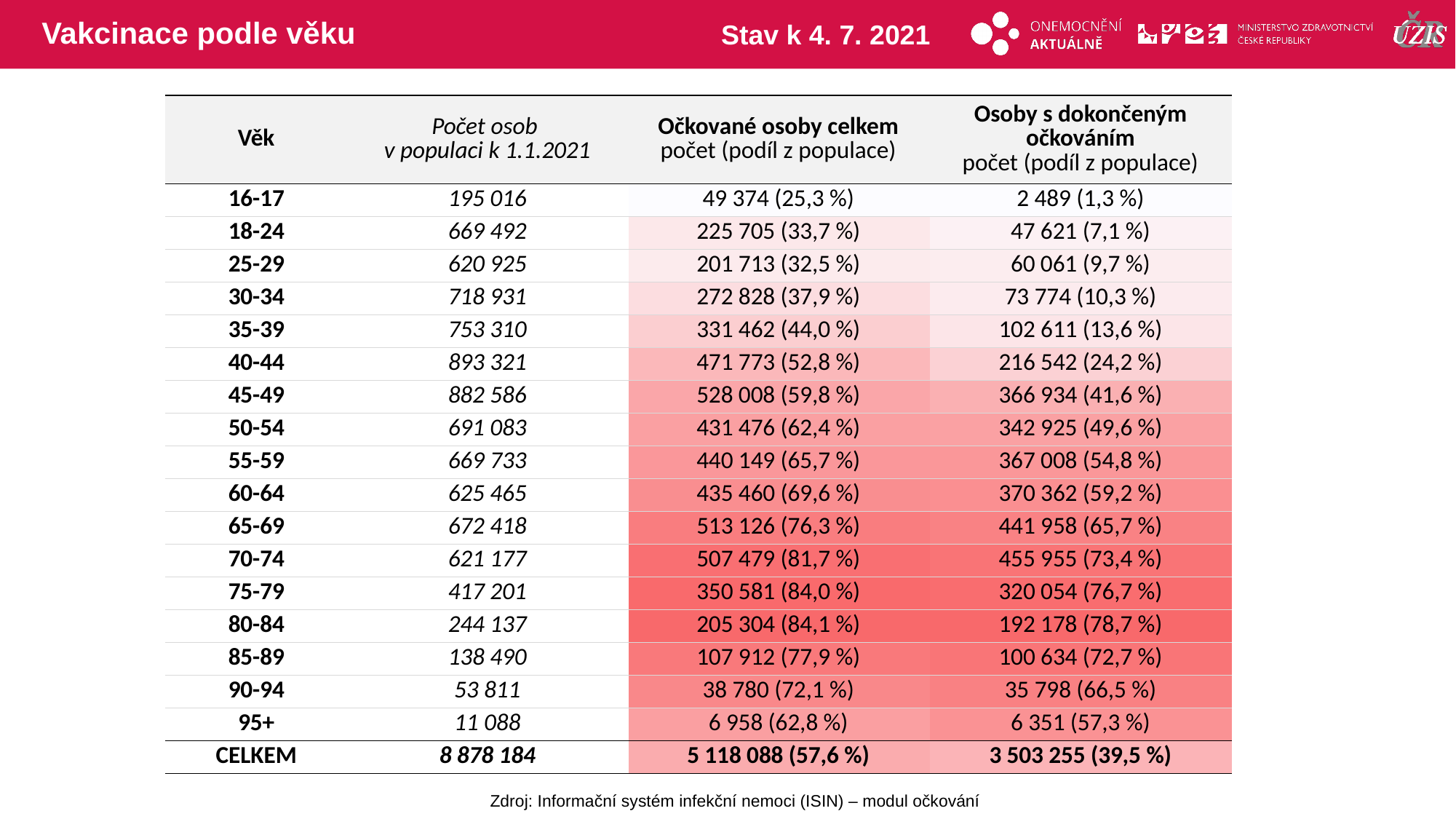

# Vakcinace podle věku
Stav k 4. 7. 2021
| Věk | Počet osob v populaci k 1.1.2021 | Očkované osoby celkem počet (podíl z populace) | Osoby s dokončeným očkováním počet (podíl z populace) |
| --- | --- | --- | --- |
| 16-17 | 195 016 | 49 374 (25,3 %) | 2 489 (1,3 %) |
| 18-24 | 669 492 | 225 705 (33,7 %) | 47 621 (7,1 %) |
| 25-29 | 620 925 | 201 713 (32,5 %) | 60 061 (9,7 %) |
| 30-34 | 718 931 | 272 828 (37,9 %) | 73 774 (10,3 %) |
| 35-39 | 753 310 | 331 462 (44,0 %) | 102 611 (13,6 %) |
| 40-44 | 893 321 | 471 773 (52,8 %) | 216 542 (24,2 %) |
| 45-49 | 882 586 | 528 008 (59,8 %) | 366 934 (41,6 %) |
| 50-54 | 691 083 | 431 476 (62,4 %) | 342 925 (49,6 %) |
| 55-59 | 669 733 | 440 149 (65,7 %) | 367 008 (54,8 %) |
| 60-64 | 625 465 | 435 460 (69,6 %) | 370 362 (59,2 %) |
| 65-69 | 672 418 | 513 126 (76,3 %) | 441 958 (65,7 %) |
| 70-74 | 621 177 | 507 479 (81,7 %) | 455 955 (73,4 %) |
| 75-79 | 417 201 | 350 581 (84,0 %) | 320 054 (76,7 %) |
| 80-84 | 244 137 | 205 304 (84,1 %) | 192 178 (78,7 %) |
| 85-89 | 138 490 | 107 912 (77,9 %) | 100 634 (72,7 %) |
| 90-94 | 53 811 | 38 780 (72,1 %) | 35 798 (66,5 %) |
| 95+ | 11 088 | 6 958 (62,8 %) | 6 351 (57,3 %) |
| CELKEM | 8 878 184 | 5 118 088 (57,6 %) | 3 503 255 (39,5 %) |
|  |  |
| --- | --- |
|  |  |
|  |  |
|  |  |
|  |  |
|  |  |
|  |  |
|  |  |
|  |  |
|  |  |
|  |  |
|  |  |
|  |  |
|  |  |
|  |  |
|  |  |
|  |  |
|  |  |
Zdroj: Informační systém infekční nemoci (ISIN) – modul očkování